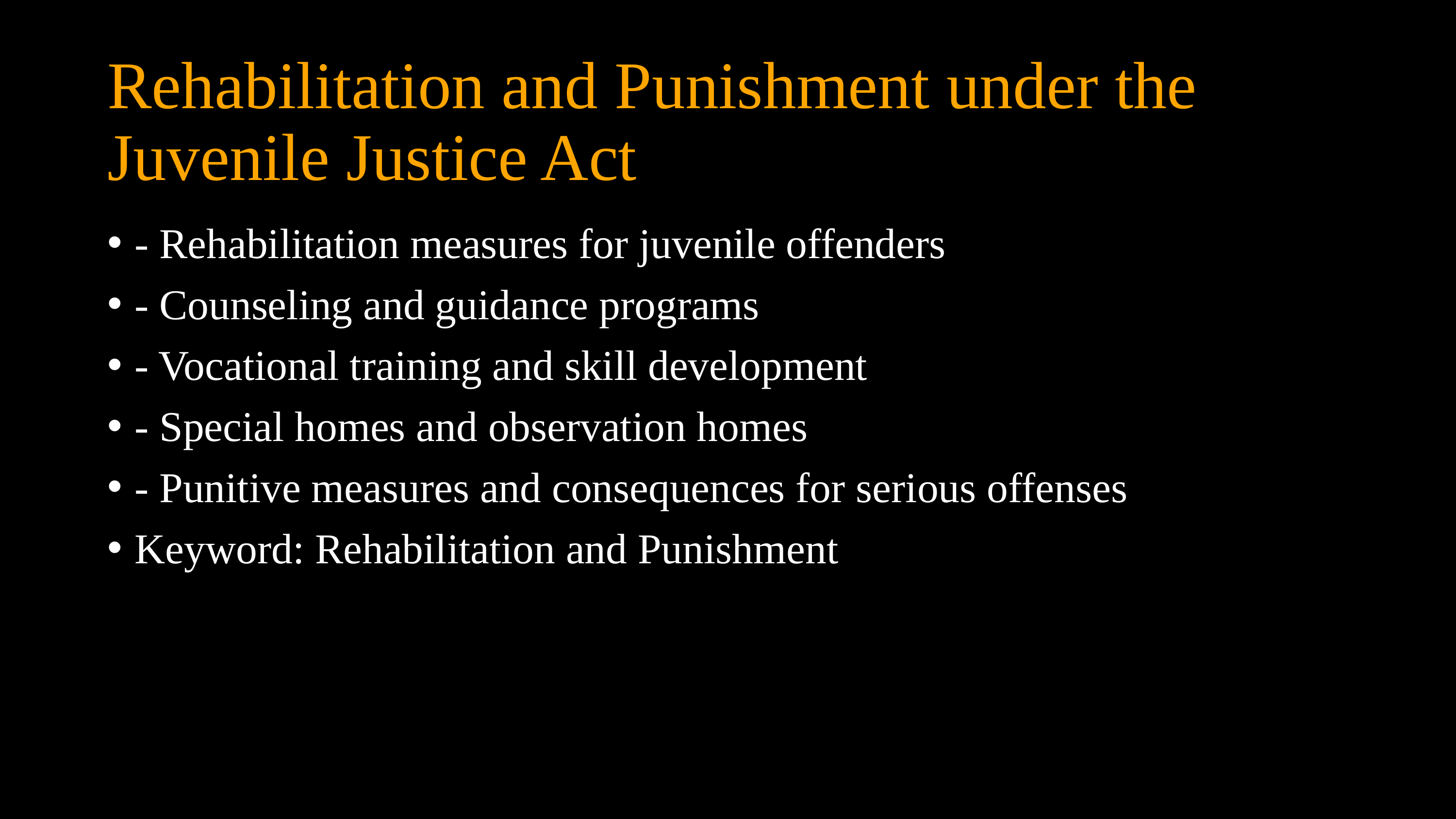

# Rehabilitation and Punishment under the Juvenile Justice Act
- Rehabilitation measures for juvenile offenders
- Counseling and guidance programs
- Vocational training and skill development
- Special homes and observation homes
- Punitive measures and consequences for serious offenses
Keyword: Rehabilitation and Punishment